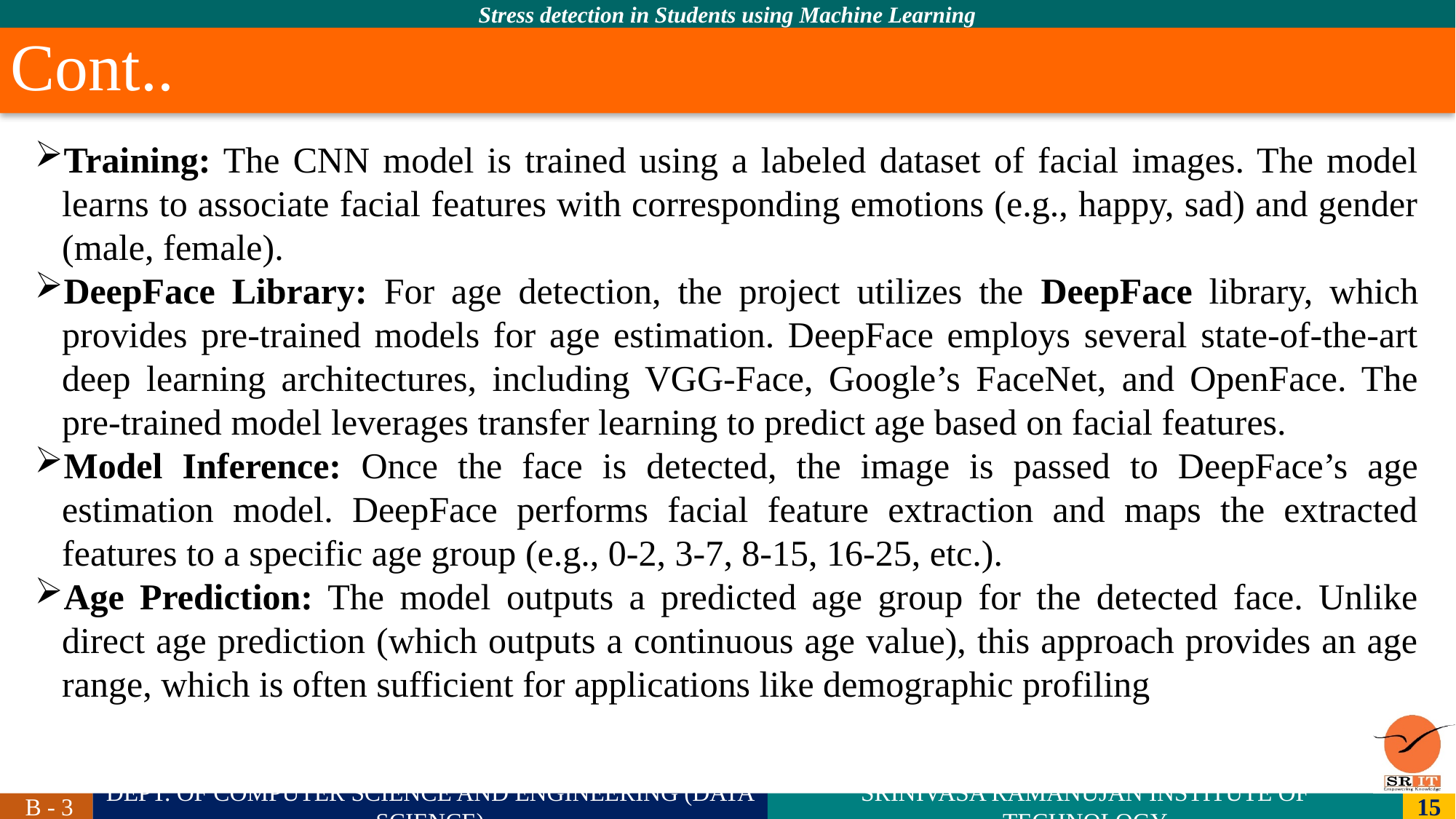

# Cont..
Training: The CNN model is trained using a labeled dataset of facial images. The model learns to associate facial features with corresponding emotions (e.g., happy, sad) and gender (male, female).
DeepFace Library: For age detection, the project utilizes the DeepFace library, which provides pre-trained models for age estimation. DeepFace employs several state-of-the-art deep learning architectures, including VGG-Face, Google’s FaceNet, and OpenFace. The pre-trained model leverages transfer learning to predict age based on facial features.
Model Inference: Once the face is detected, the image is passed to DeepFace’s age estimation model. DeepFace performs facial feature extraction and maps the extracted features to a specific age group (e.g., 0-2, 3-7, 8-15, 16-25, etc.).
Age Prediction: The model outputs a predicted age group for the detected face. Unlike direct age prediction (which outputs a continuous age value), this approach provides an age range, which is often sufficient for applications like demographic profiling